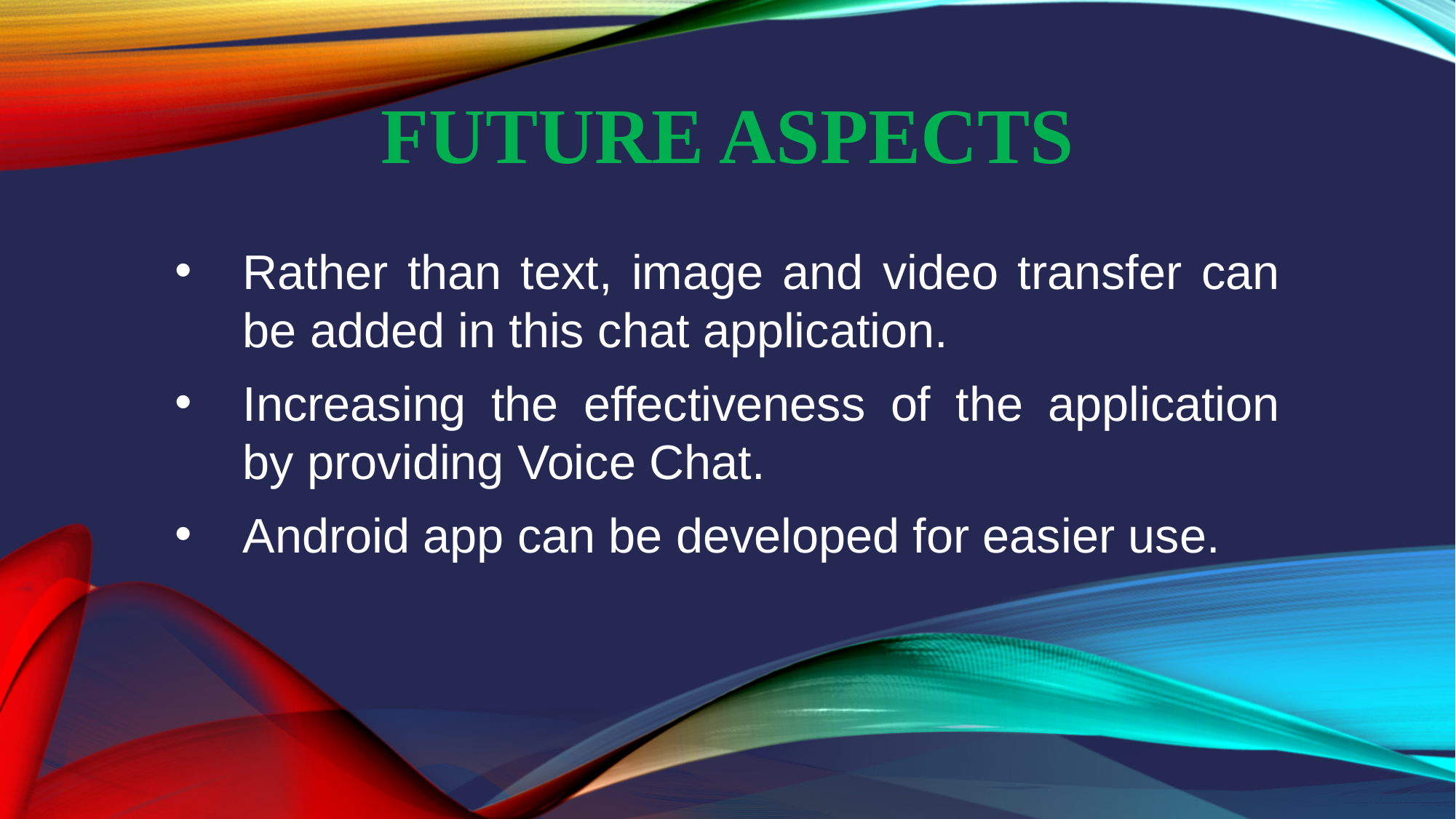

# Future aspects
Rather than text, image and video transfer can be added in this chat application.
Increasing the effectiveness of the application by providing Voice Chat.
Android app can be developed for easier use.